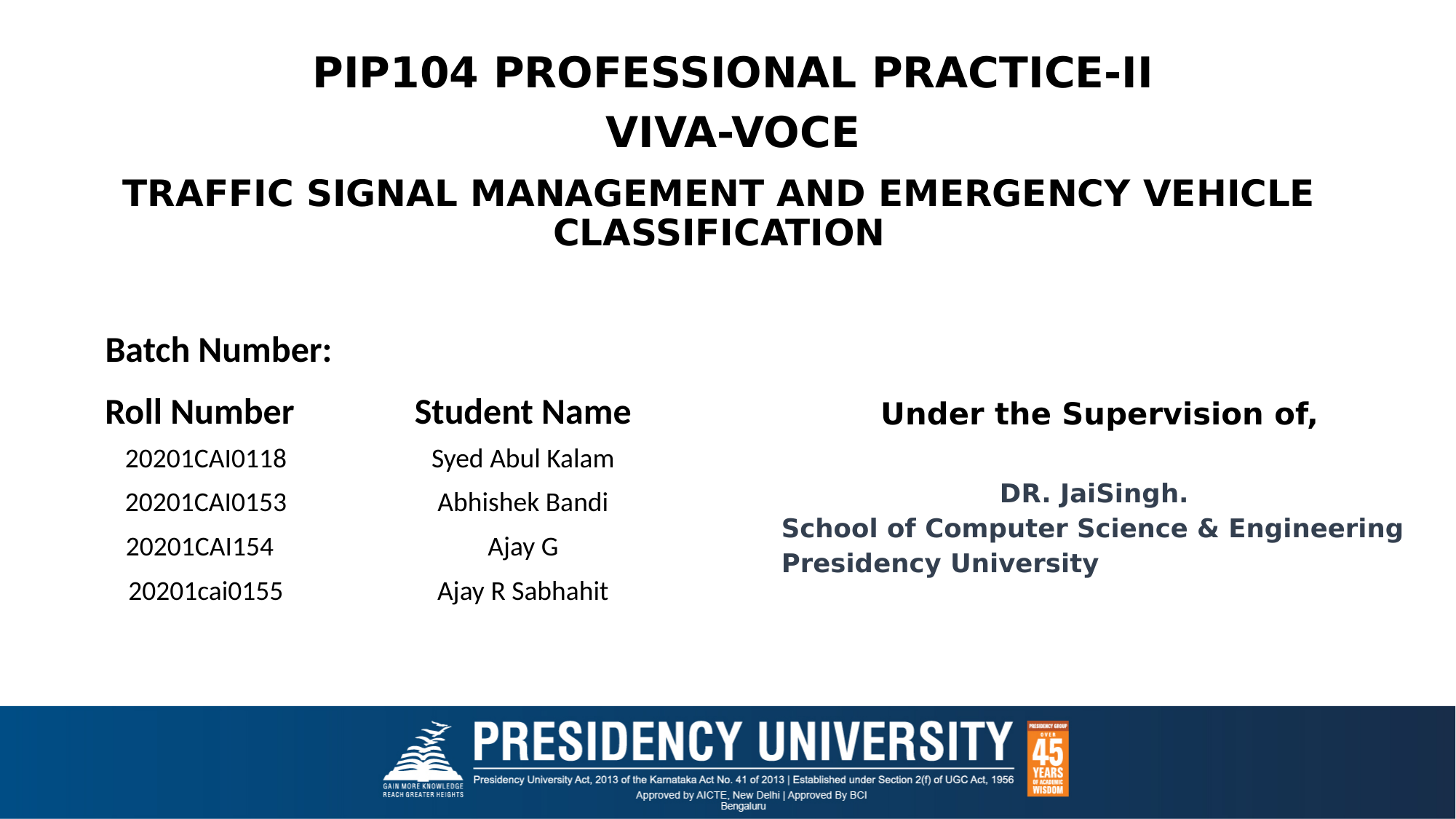

PIP104 PROFESSIONAL PRACTICE-II
VIVA-VOCE
# TRAFFIC SIGNAL MANAGEMENT AND EMERGENCY VEHICLE CLASSIFICATION
Batch Number:

Under the Supervision of,

		DR. JaiSingh.
School of Computer Science & Engineering
Presidency University

| Roll Number | Student Name |
| --- | --- |
| 20201CAI0118 | Syed Abul Kalam |
| 20201CAI0153 | Abhishek Bandi |
| 20201CAI154 | Ajay G |
| 20201cai0155 | Ajay R Sabhahit |
|  |  |